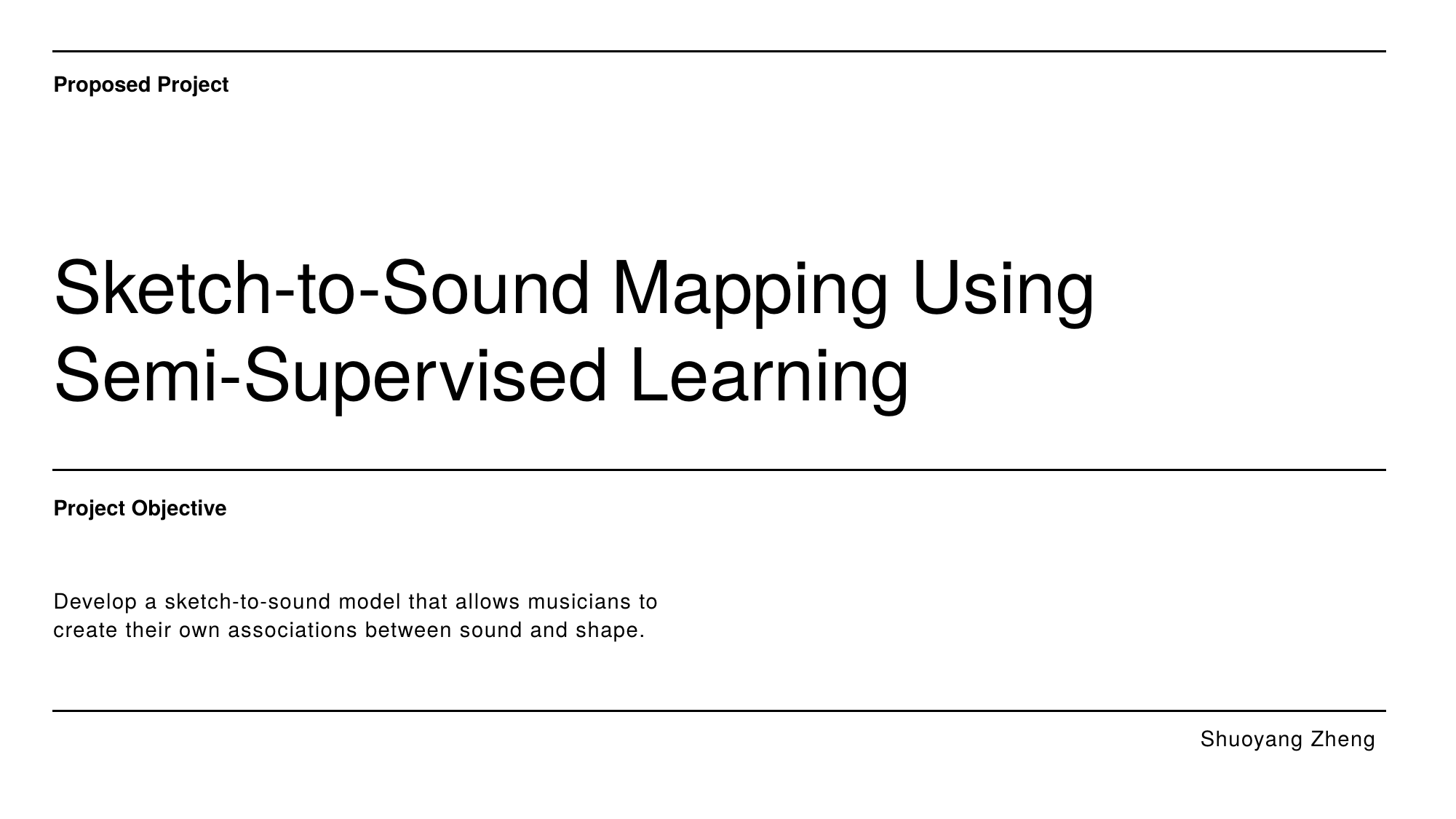

Proposed Project
Sketch-to-Sound Mapping Using Semi-Supervised Learning
Project Objective
Develop a sketch-to-sound model that allows musicians to create their own associations between sound and shape.
Shuoyang Zheng